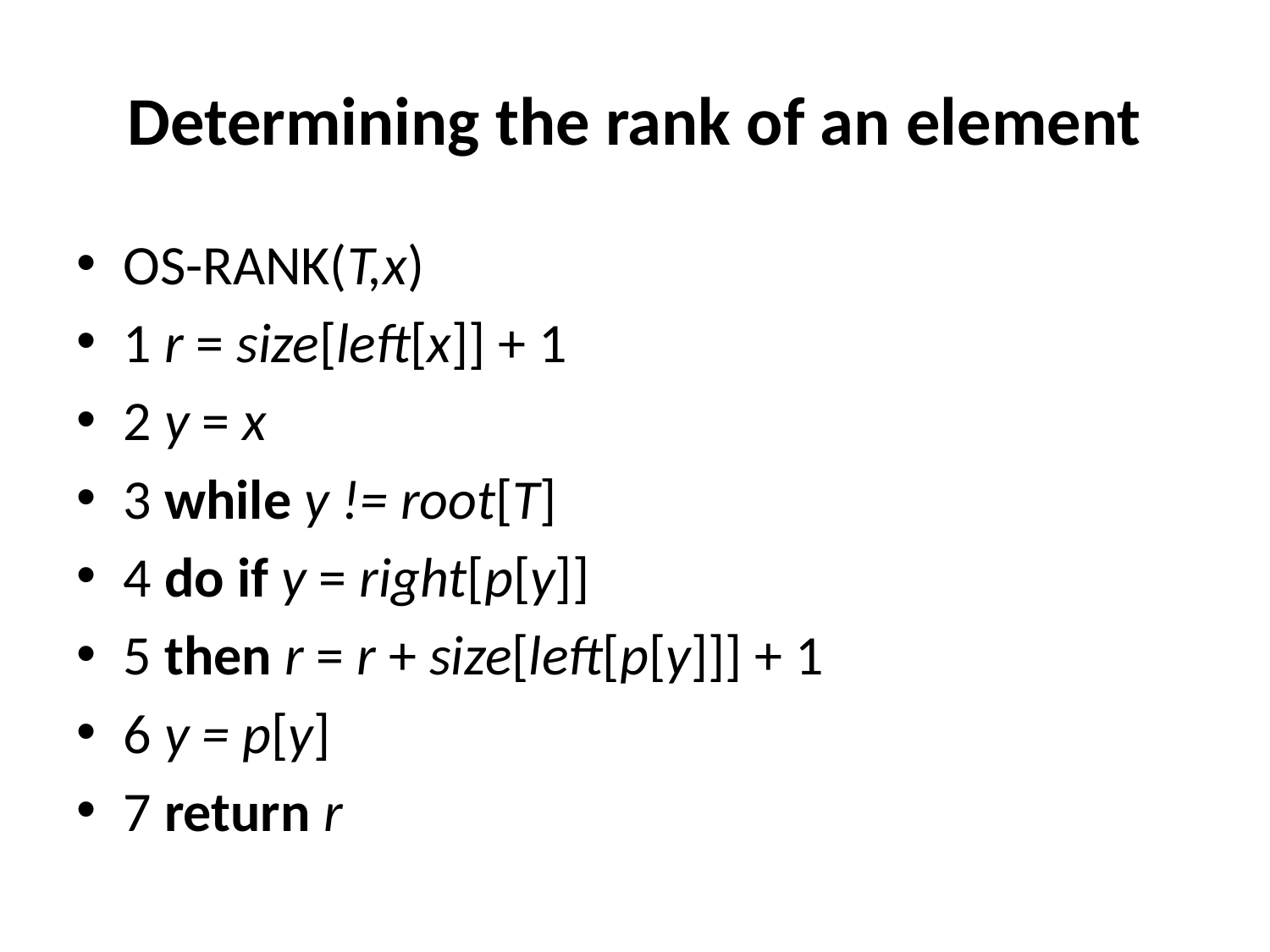

# Determining the rank of an element
OS-RANK(T,x)
1 r = size[left[x]] + 1
2 y = x
3 while y != root[T]
4 do if y = right[p[y]]
5 then r = r + size[left[p[y]]] + 1
6 y = p[y]
7 return r